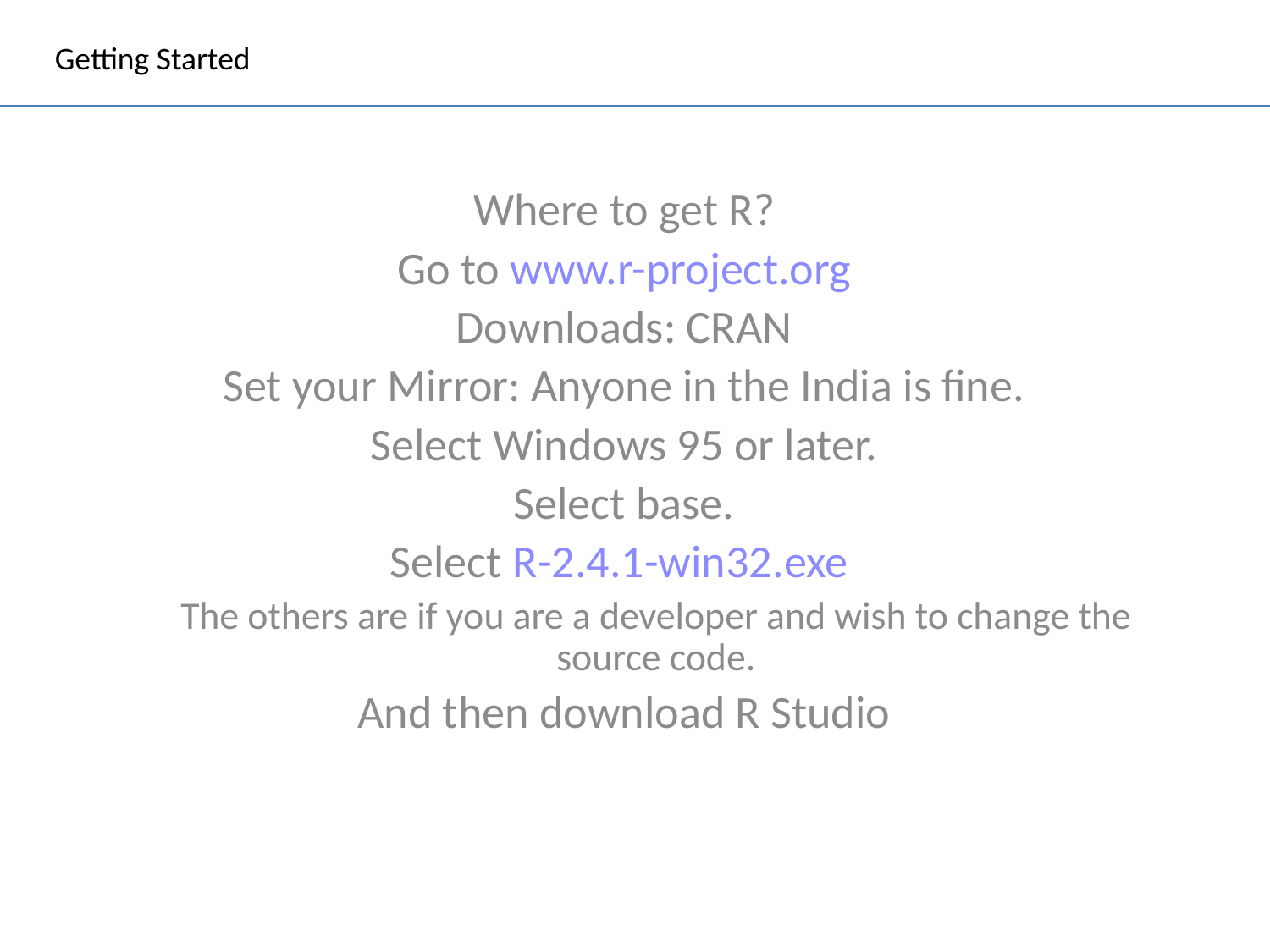

Getting Started
Where to get R?
Go to www.r-project.org
Downloads: CRAN
Set your Mirror: Anyone in the India is fine.
Select Windows 95 or later.
Select base.
Select R-2.4.1-win32.exe
The others are if you are a developer and wish to change the source code.
And then download R Studio